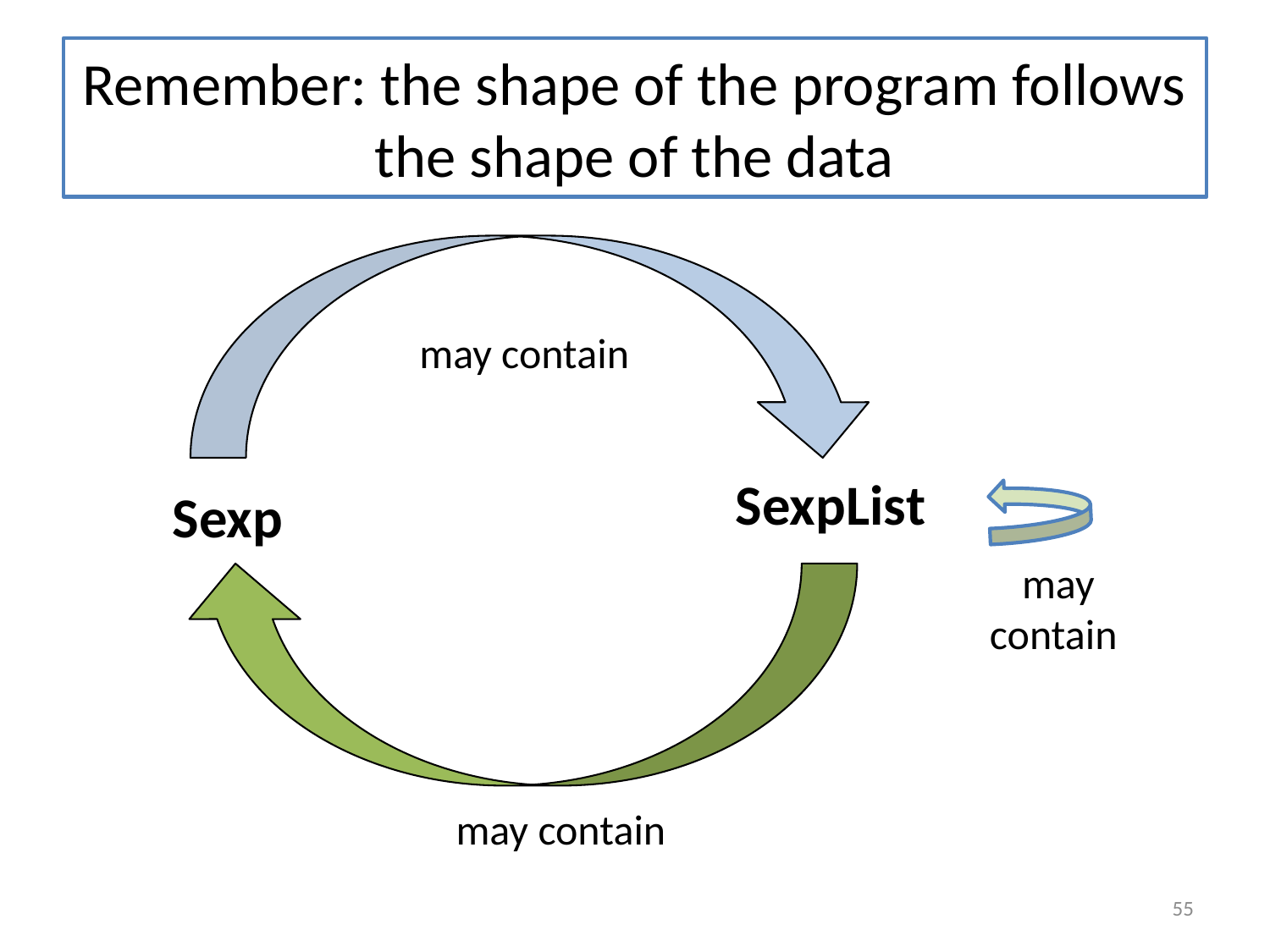

# Remember: the shape of the program follows the shape of the data

may contain

may contain

may contain
SexpList
Sexp
55